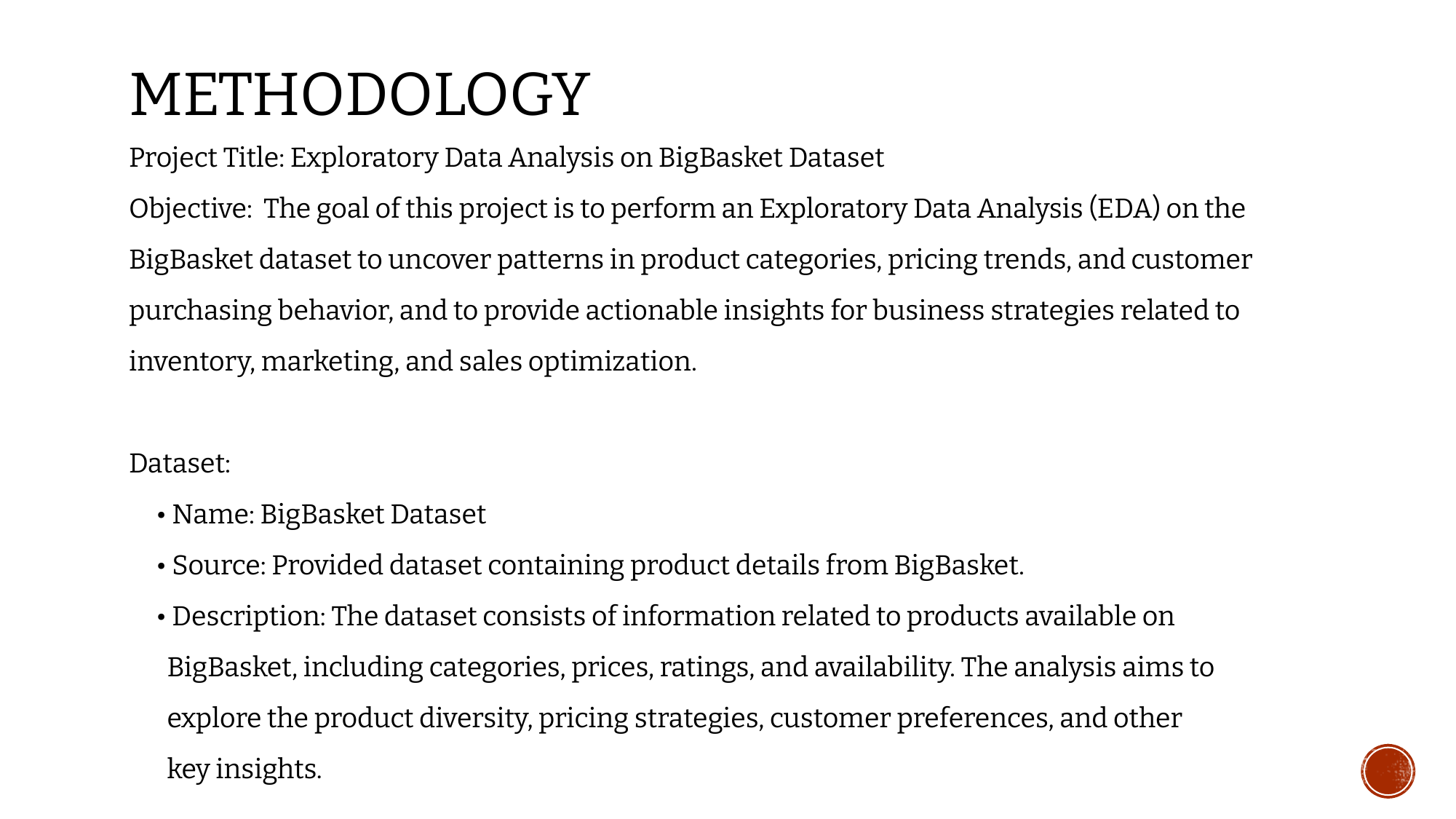

# methodology
Project Title: Exploratory Data Analysis on BigBasket Dataset
Objective:  The goal of this project is to perform an Exploratory Data Analysis (EDA) on the
BigBasket dataset to uncover patterns in product categories, pricing trends, and customer
purchasing behavior, and to provide actionable insights for business strategies related to
inventory, marketing, and sales optimization.

Dataset:
     • Name: BigBasket Dataset
     • Source: Provided dataset containing product details from BigBasket.
     • Description: The dataset consists of information related to products available on
       BigBasket, including categories, prices, ratings, and availability. The analysis aims to
       explore the product diversity, pricing strategies, customer preferences, and other
       key insights.